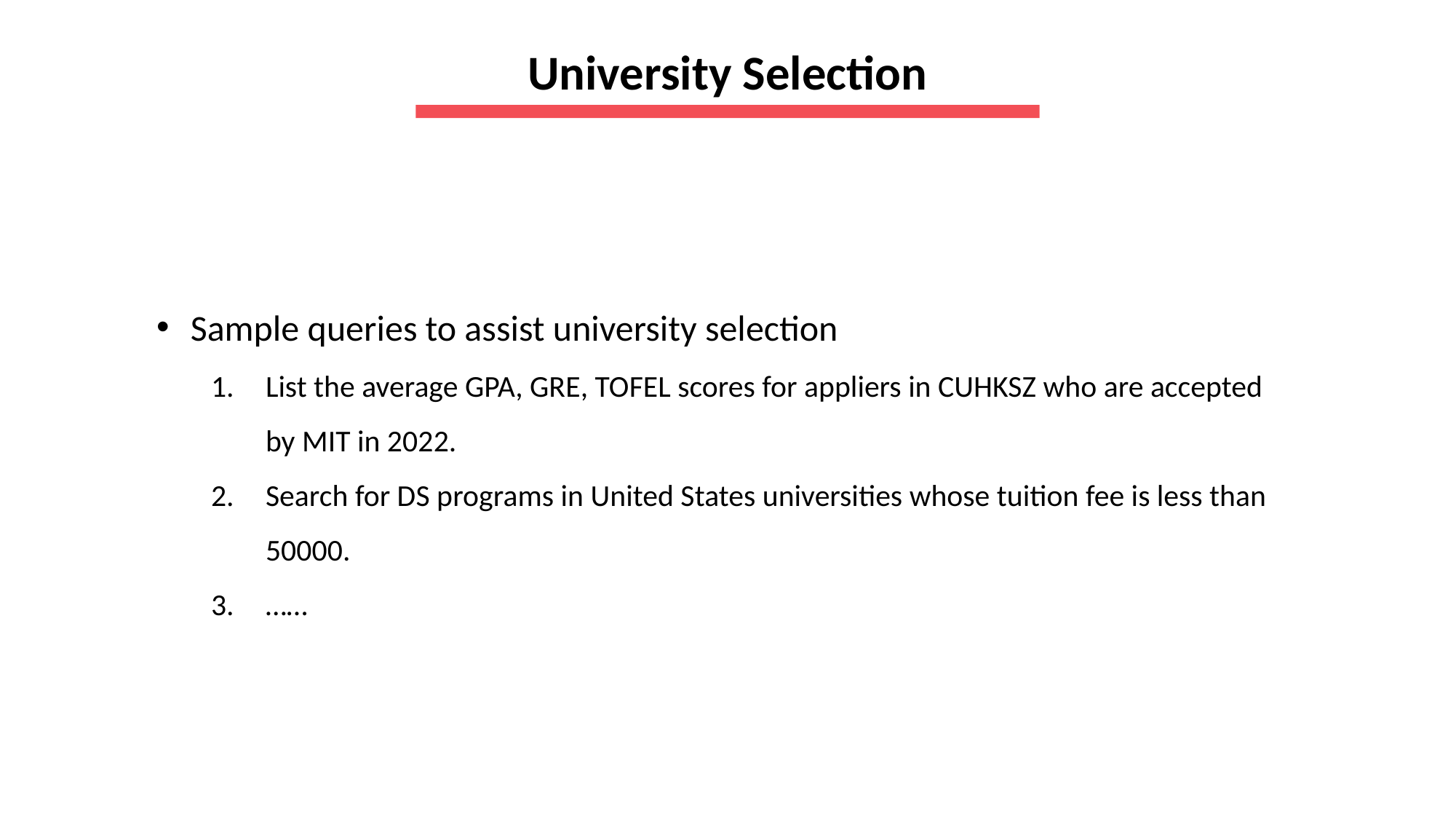

University Selection

Sample queries to assist university selection
List the average GPA, GRE, TOFEL scores for appliers in CUHKSZ who are accepted by MIT in 2022.
Search for DS programs in United States universities whose tuition fee is less than 50000.
……